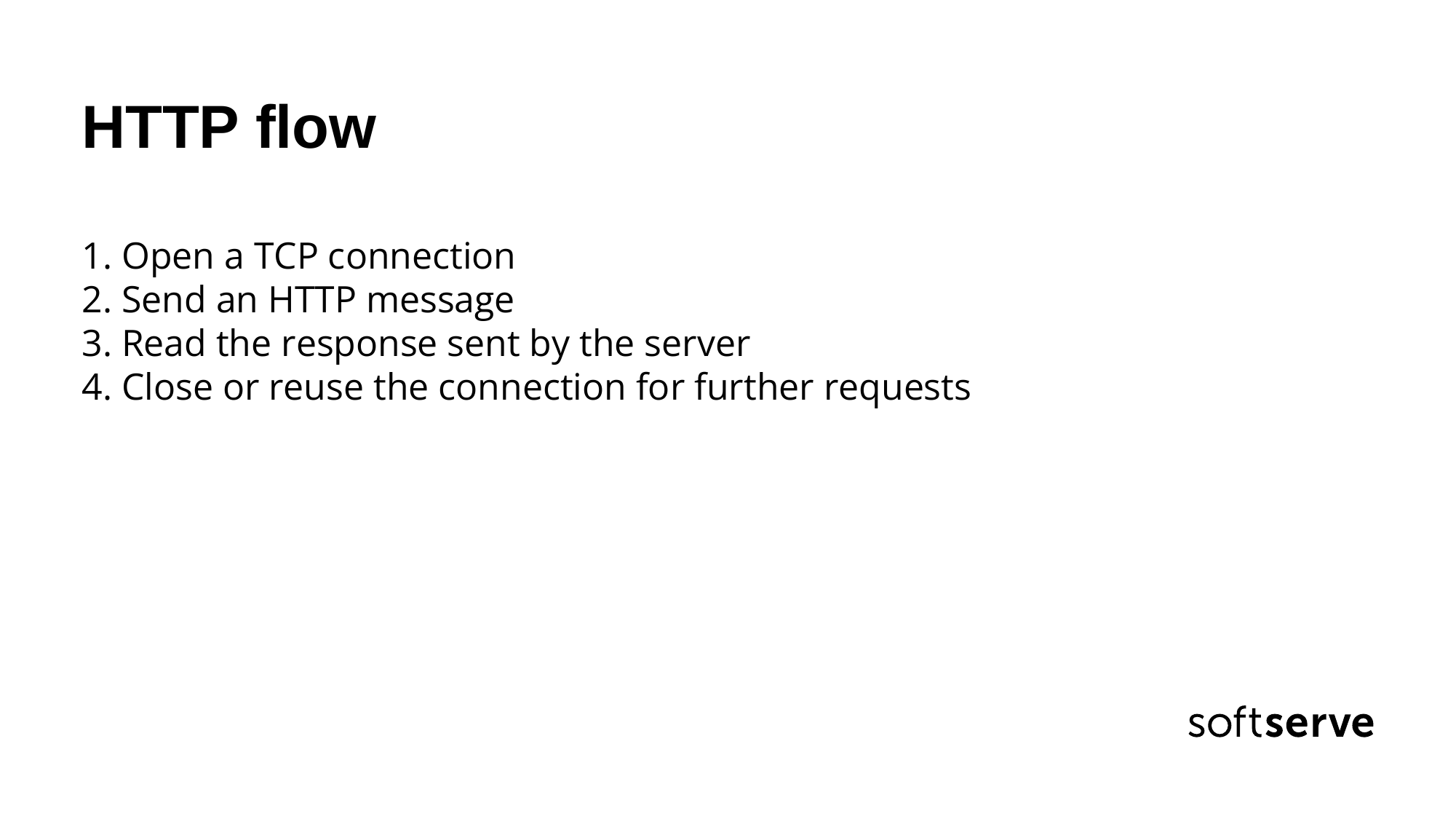

# HTTP flow 1. Open a TCP connection 2. Send an HTTP message 3. Read the response sent by the server 4. Close or reuse the connection for further requests